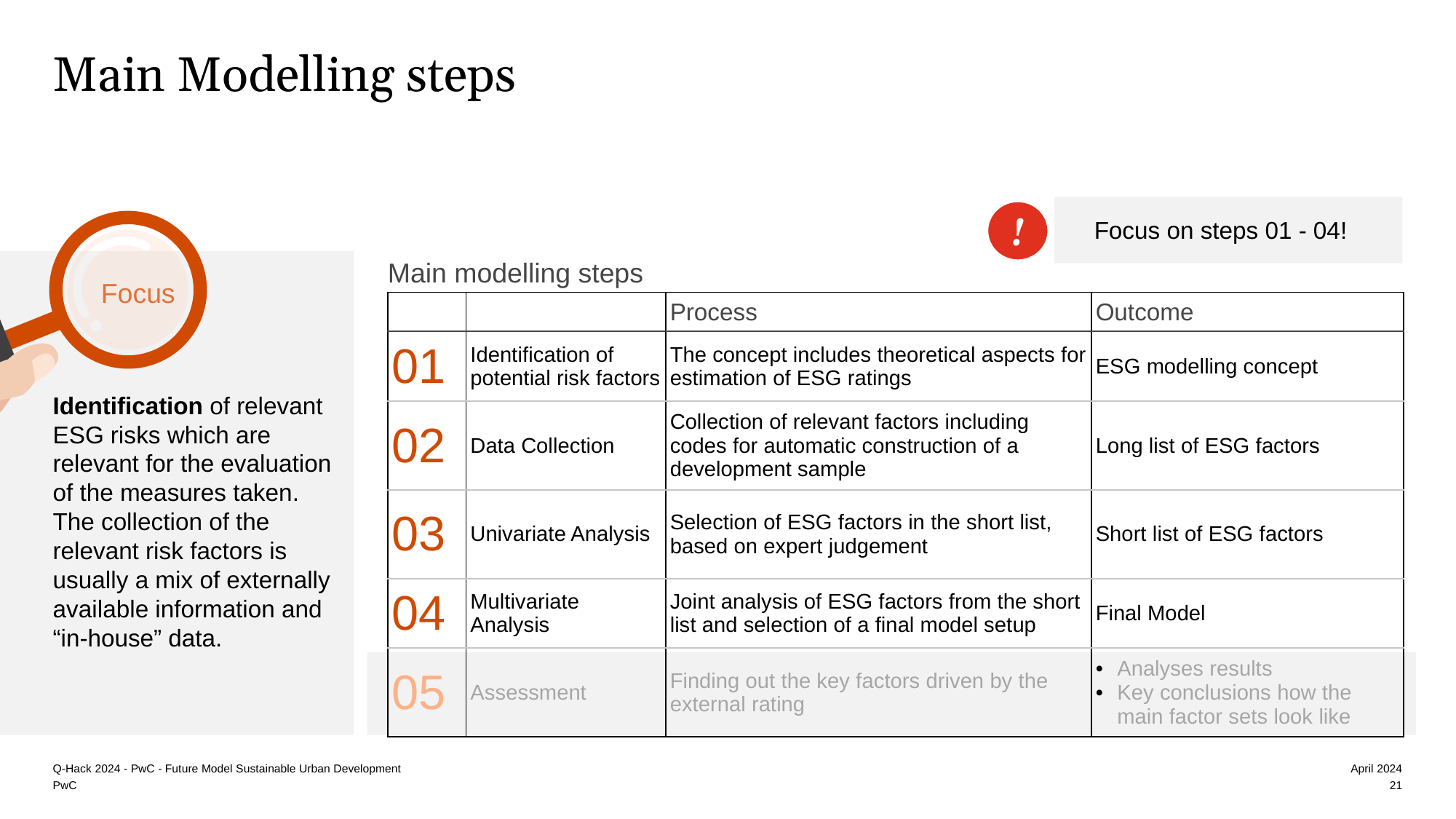

# Main Modelling steps

!
Focus on steps 01 - 04!

Main modelling steps
Focus
|  |  | Process | Outcome |
| --- | --- | --- | --- |
| 01 | Identification of potential risk factors | The concept includes theoretical aspects for estimation of ESG ratings | ESG modelling concept |
| 02 | Data Collection | Collection of relevant factors including codes for automatic construction of a development sample | Long list of ESG factors |
| 03 | Univariate Analysis | Selection of ESG factors in the short list, based on expert judgement | Short list of ESG factors |
| 04 | Multivariate Analysis | Joint analysis of ESG factors from the short list and selection of a final model setup | Final Model |
| 05 | Assessment | Finding out the key factors driven by the external rating | Analyses results Key conclusions how the main factor sets look like |
Identification of relevant ESG risks which are relevant for the evaluation of the measures taken. The collection of the relevant risk factors is usually a mix of externally available information and “in-house” data.

Q-Hack 2024 - PwC - Future Model Sustainable Urban Development
April 2024
21